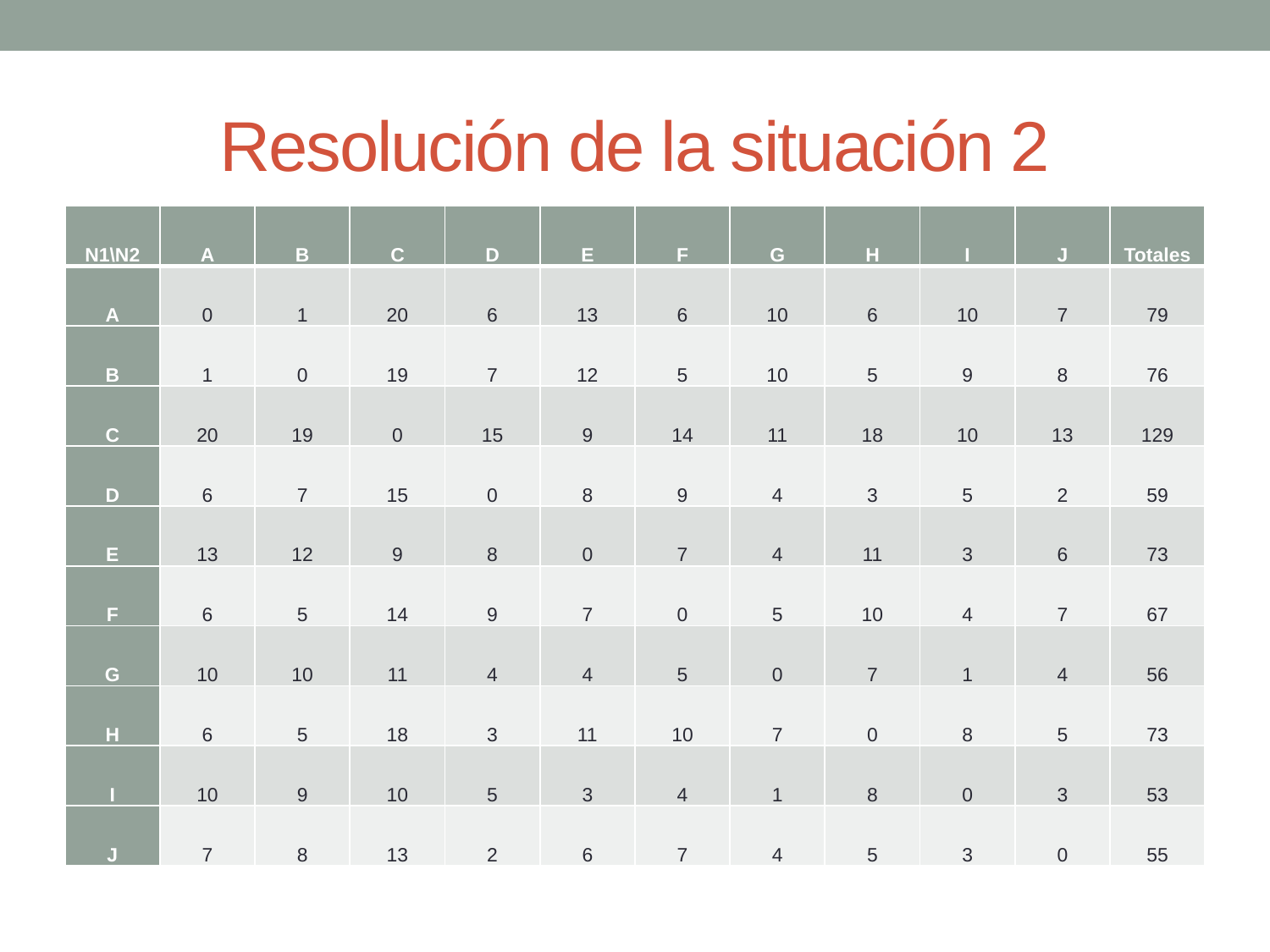

# Resolución de la situación 2
| N1\N2 | A | B | C | D | E | F | G | H | I | J | Totales |
| --- | --- | --- | --- | --- | --- | --- | --- | --- | --- | --- | --- |
| A | 0 | 1 | 20 | 6 | 13 | 6 | 10 | 6 | 10 | 7 | 79 |
| B | 1 | 0 | 19 | 7 | 12 | 5 | 10 | 5 | 9 | 8 | 76 |
| C | 20 | 19 | 0 | 15 | 9 | 14 | 11 | 18 | 10 | 13 | 129 |
| D | 6 | 7 | 15 | 0 | 8 | 9 | 4 | 3 | 5 | 2 | 59 |
| E | 13 | 12 | 9 | 8 | 0 | 7 | 4 | 11 | 3 | 6 | 73 |
| F | 6 | 5 | 14 | 9 | 7 | 0 | 5 | 10 | 4 | 7 | 67 |
| G | 10 | 10 | 11 | 4 | 4 | 5 | 0 | 7 | 1 | 4 | 56 |
| H | 6 | 5 | 18 | 3 | 11 | 10 | 7 | 0 | 8 | 5 | 73 |
| I | 10 | 9 | 10 | 5 | 3 | 4 | 1 | 8 | 0 | 3 | 53 |
| J | 7 | 8 | 13 | 2 | 6 | 7 | 4 | 5 | 3 | 0 | 55 |